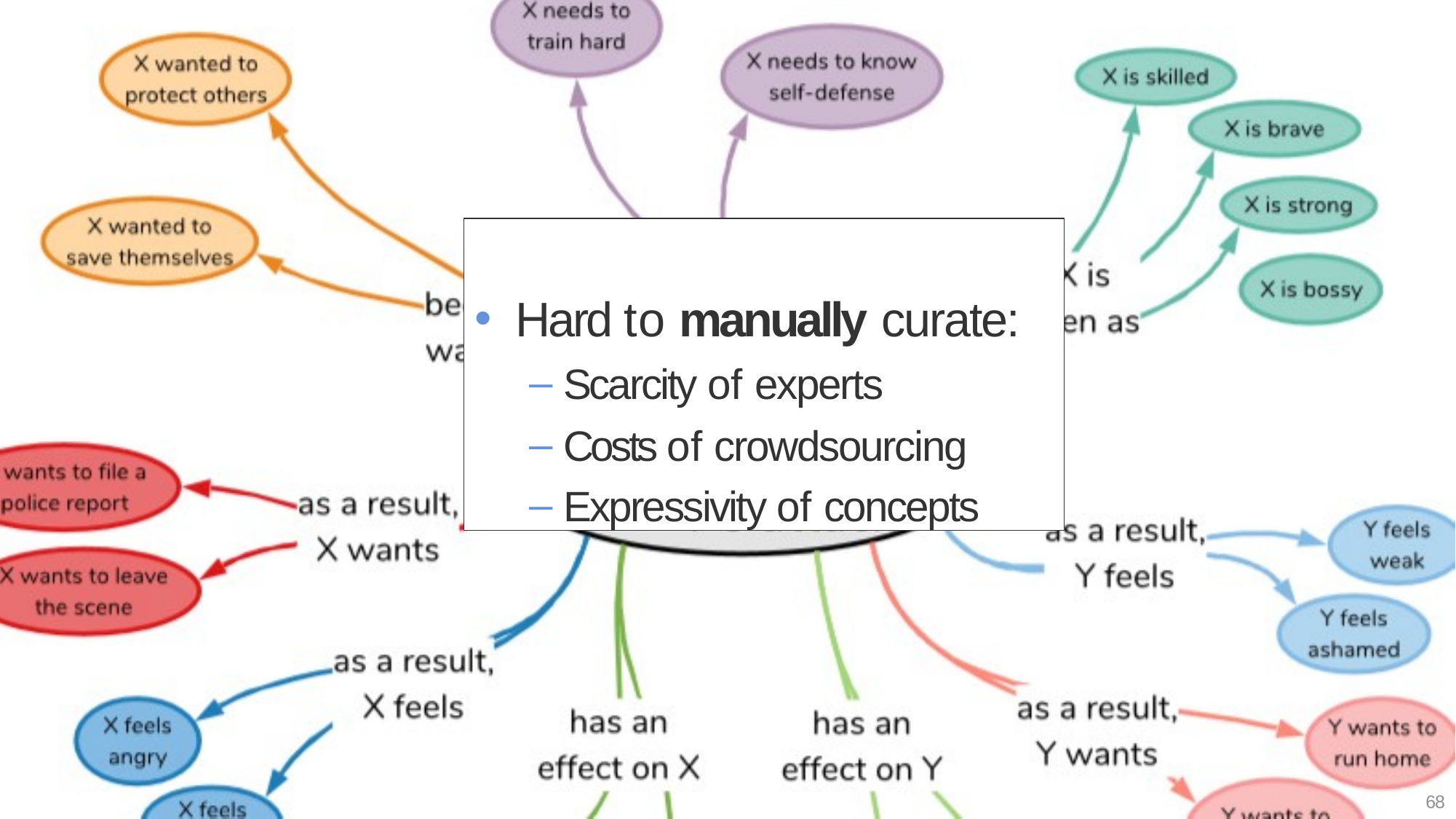

Hard to manually curate:
Scarcity of experts
Costs of crowdsourcing
Expressivity of concepts
68